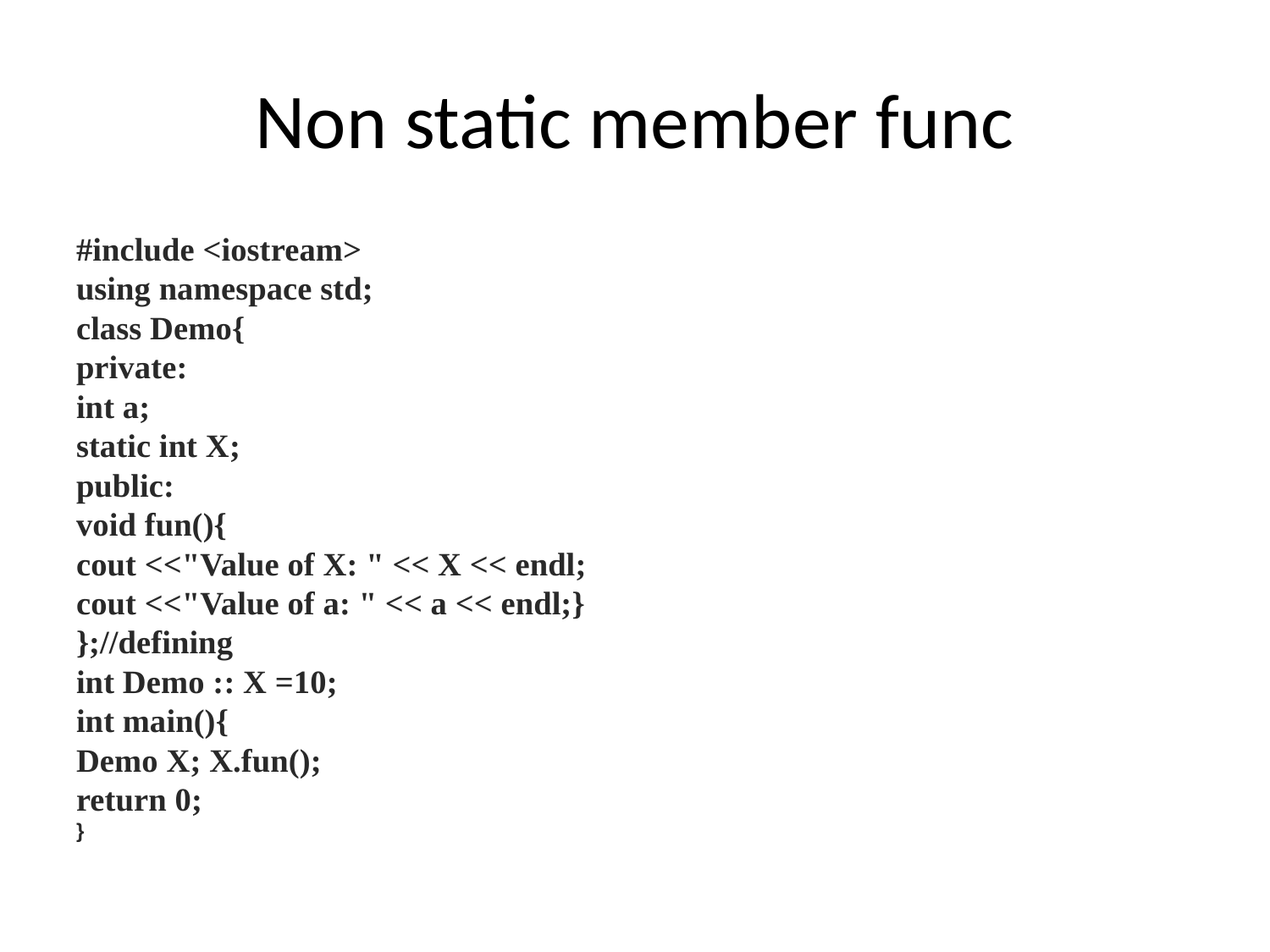

# Non static member func
#include <iostream>
using namespace std;
class Demo{
private:
int a;
static int X;
public:
void fun(){
cout <<"Value of X: " << X << endl;
cout <<"Value of a: " << a << endl;}
};//defining
int Demo :: X =10;
int main(){
Demo X; X.fun();
return 0;
}